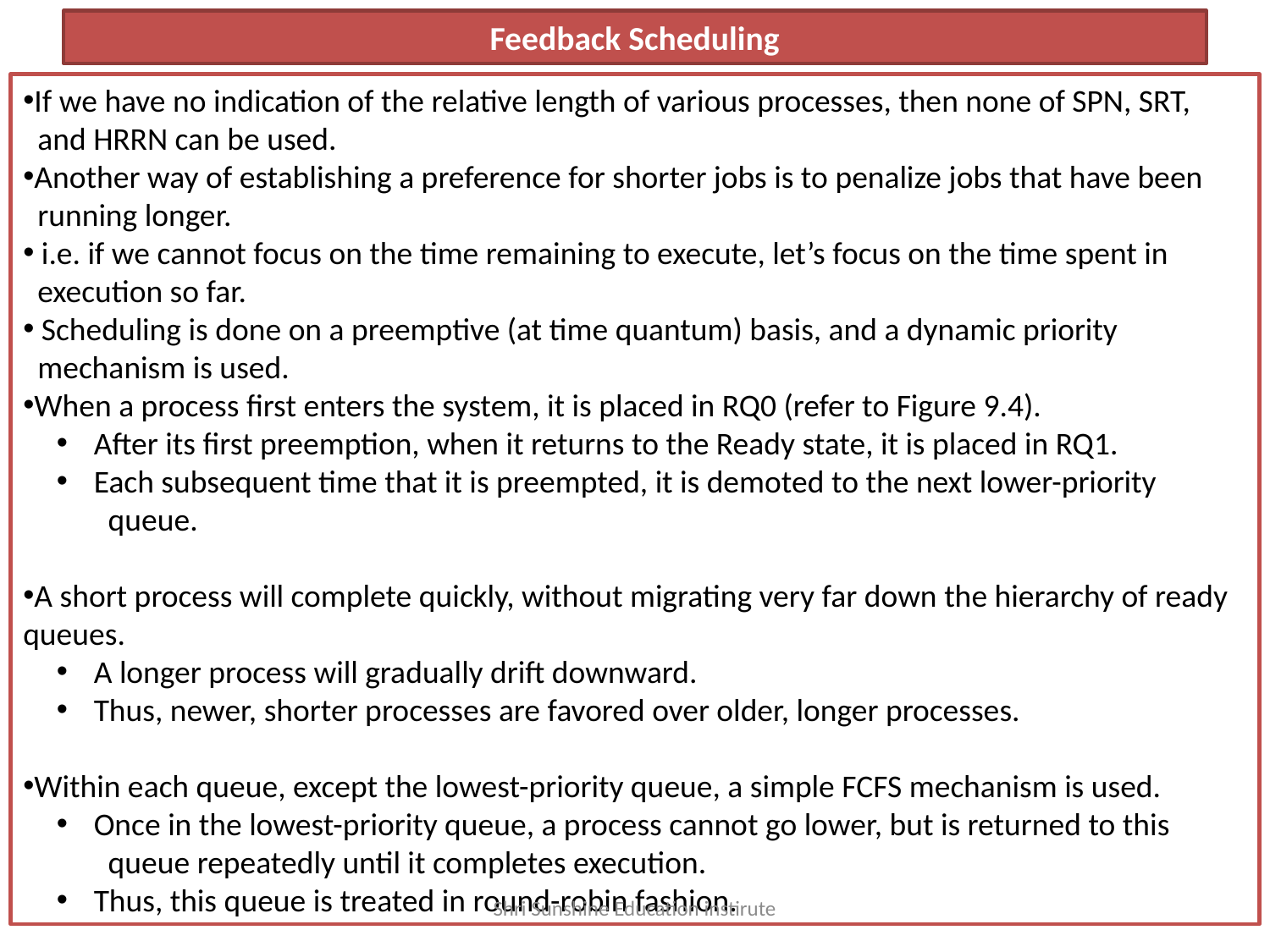

# Feedback Scheduling
If we have no indication of the relative length of various processes, then none of SPN, SRT,
  and HRRN can be used.
Another way of establishing a preference for shorter jobs is to penalize jobs that have been
  running longer.
 i.e. if we cannot focus on the time remaining to execute, let’s focus on the time spent in
  execution so far.
 Scheduling is done on a preemptive (at time quantum) basis, and a dynamic priority
  mechanism is used.
When a process first enters the system, it is placed in RQ0 (refer to Figure 9.4).
 After its first preemption, when it returns to the Ready state, it is placed in RQ1.
 Each subsequent time that it is preempted, it is demoted to the next lower-priority
   queue.

A short process will complete quickly, without migrating very far down the hierarchy of ready queues.
 A longer process will gradually drift downward.
 Thus, newer, shorter processes are favored over older, longer processes.

Within each queue, except the lowest-priority queue, a simple FCFS mechanism is used.
 Once in the lowest-priority queue, a process cannot go lower, but is returned to this
   queue repeatedly until it completes execution.
 Thus, this queue is treated in round-robin fashion.
Shri Sunshine Education instirute
49